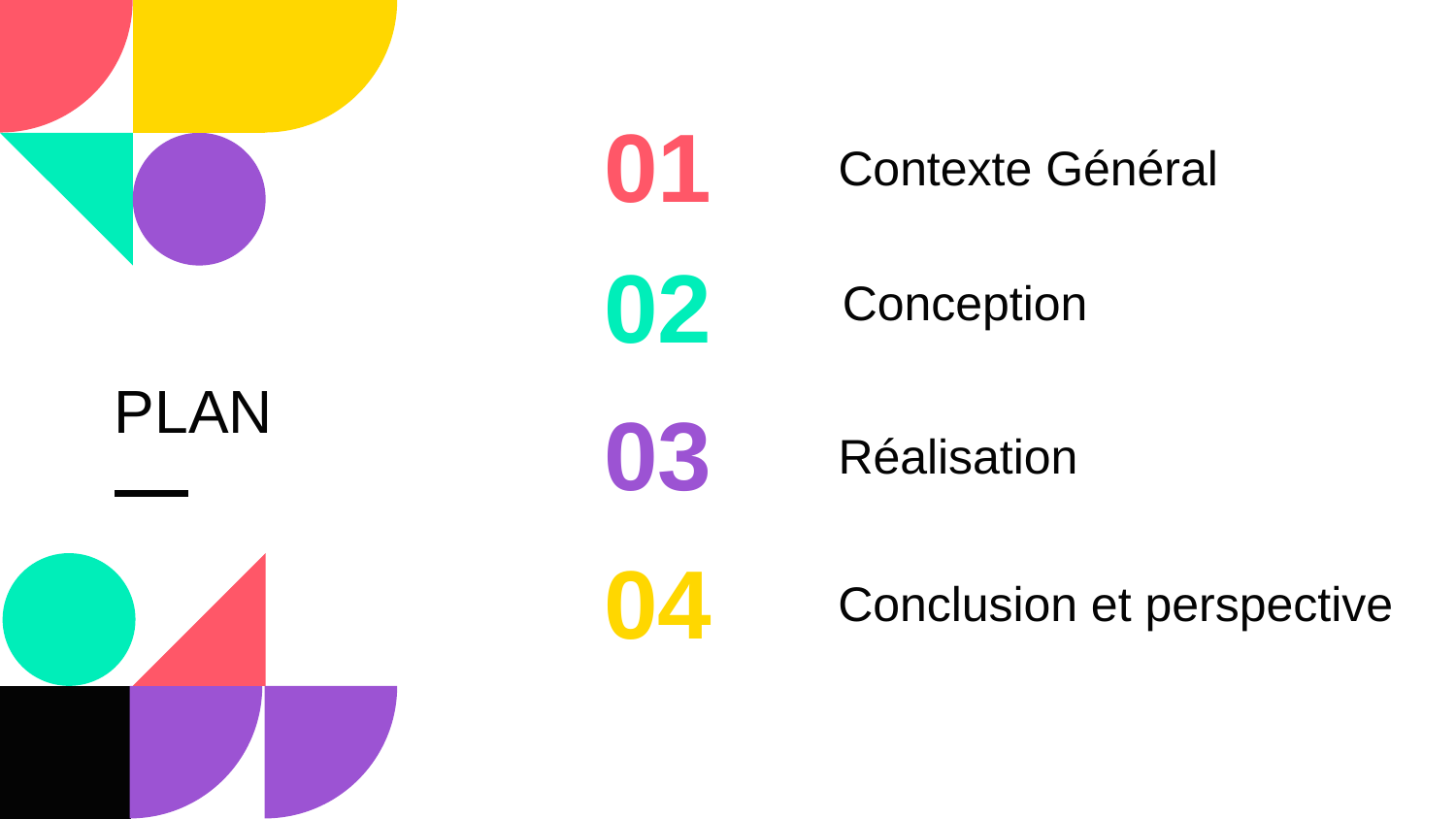

01
Contexte Général
02
Conception
PLAN
# 03
Réalisation
Conclusion et perspective
04